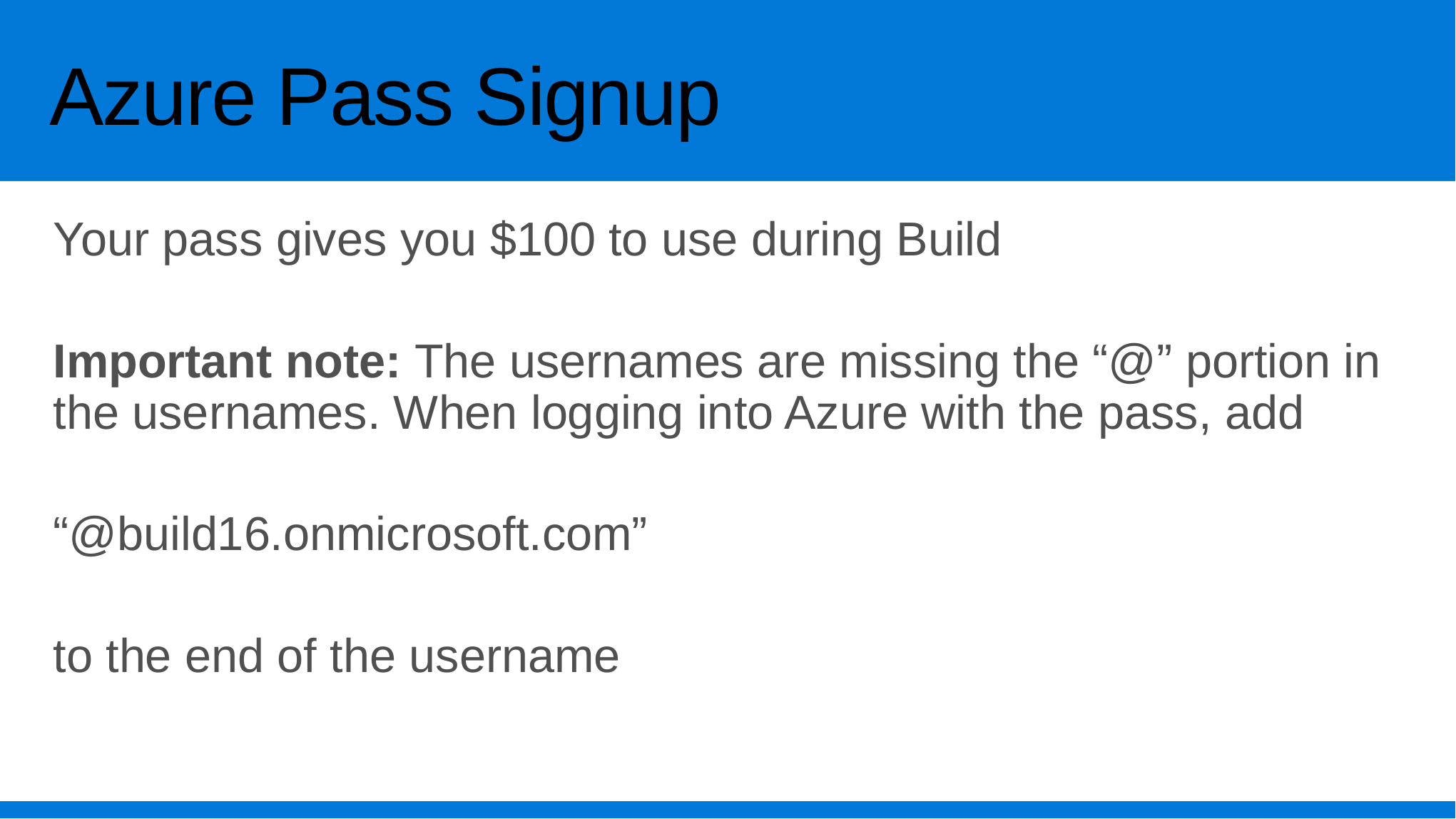

# Azure Pass Signup

Your pass gives you $100 to use during Build

Important note: The usernames are missing the “@” portion in the usernames. When logging into Azure with the pass, add

“@build16.onmicrosoft.com”

to the end of the username